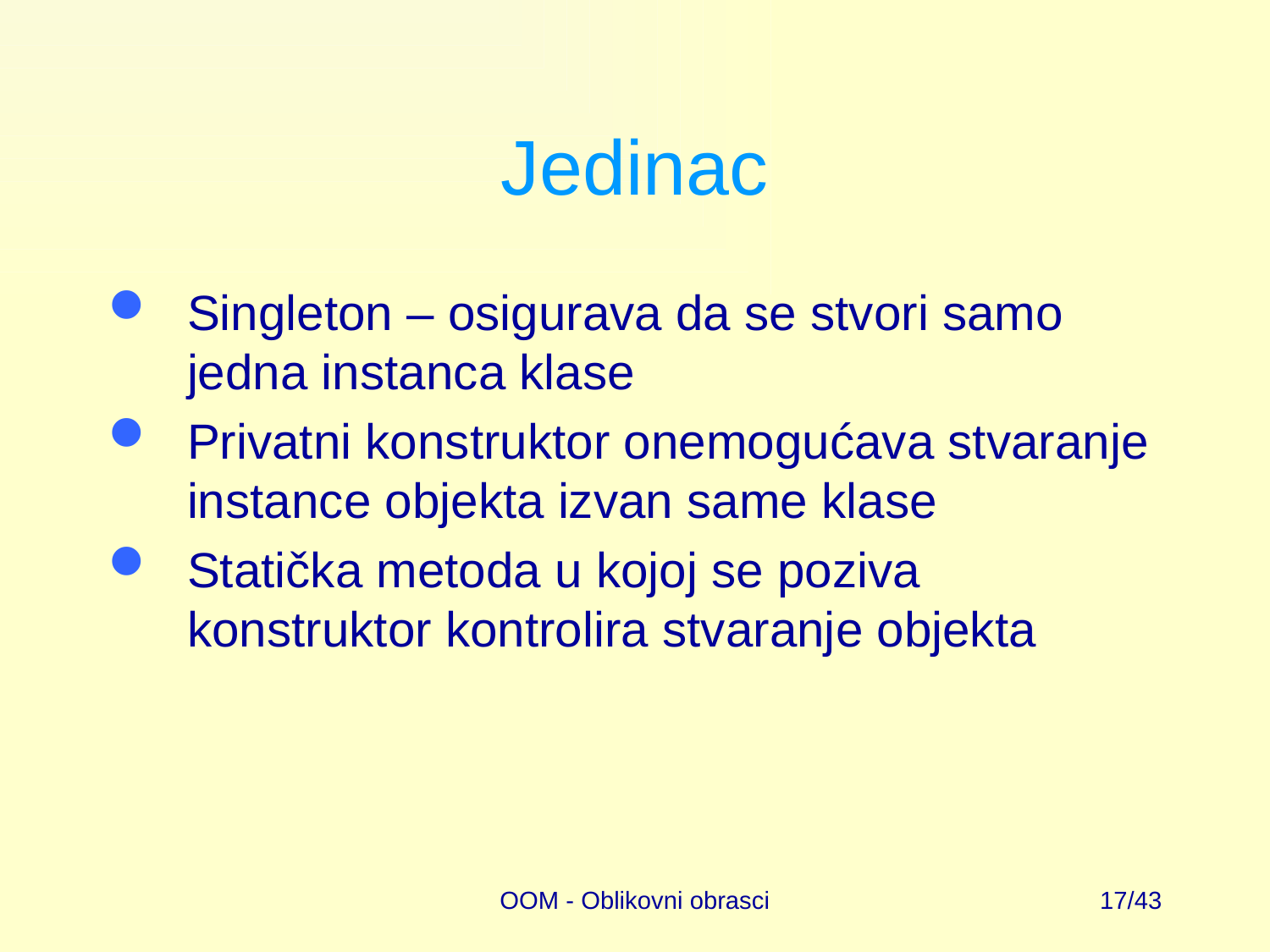

# Jedinac
Singleton – osigurava da se stvori samo jedna instanca klase
Privatni konstruktor onemogućava stvaranje instance objekta izvan same klase
Statička metoda u kojoj se poziva konstruktor kontrolira stvaranje objekta
OOM - Oblikovni obrasci
17/43